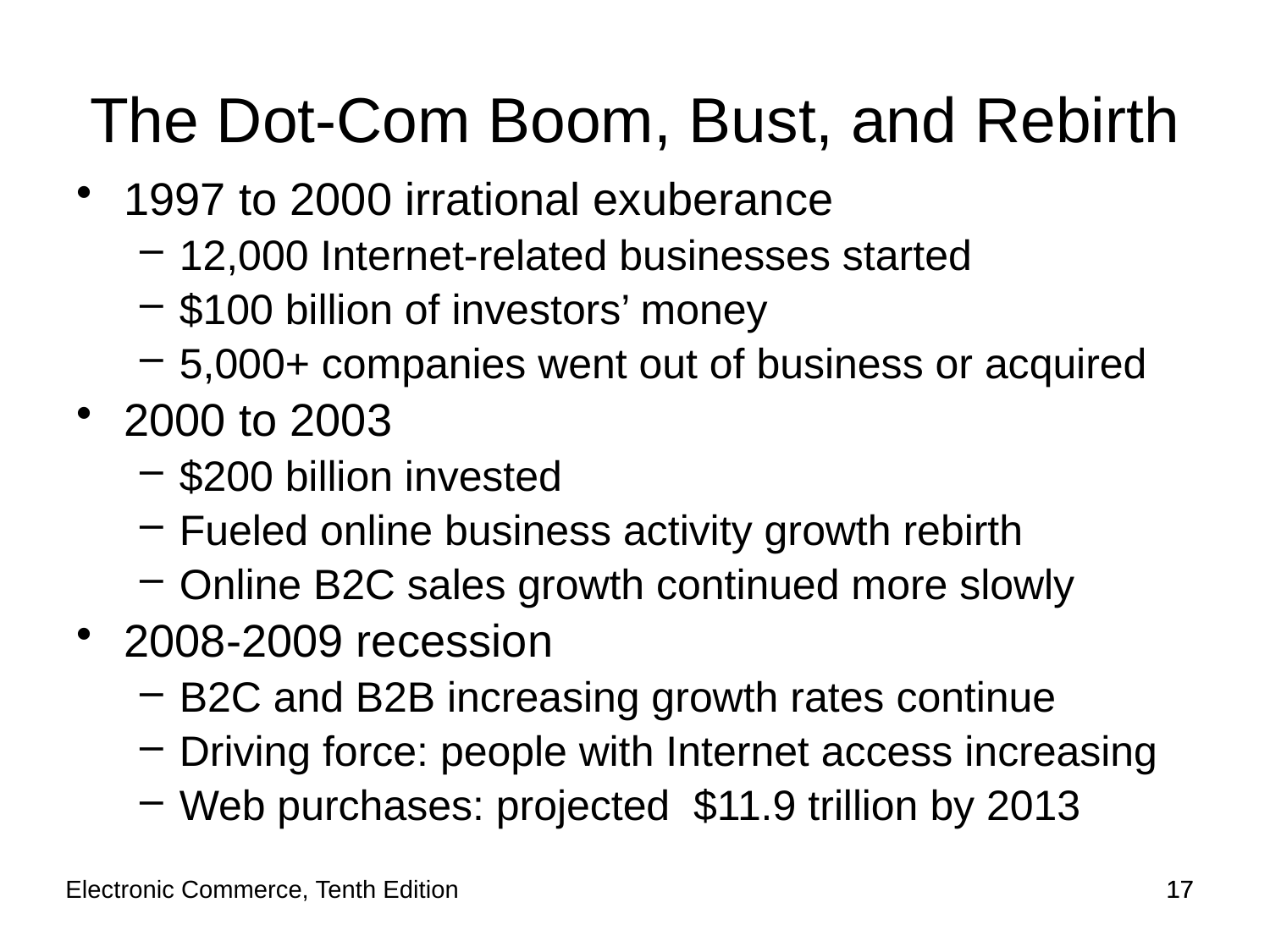

The Dot-Com Boom, Bust, and Rebirth
1997 to 2000 irrational exuberance
12,000 Internet-related businesses started
$100 billion of investors’ money
5,000+ companies went out of business or acquired
2000 to 2003
$200 billion invested
Fueled online business activity growth rebirth
Online B2C sales growth continued more slowly
2008-2009 recession
B2C and B2B increasing growth rates continue
Driving force: people with Internet access increasing
Web purchases: projected  $11.9 trillion by 2013
Electronic Commerce, Tenth Edition
17
17